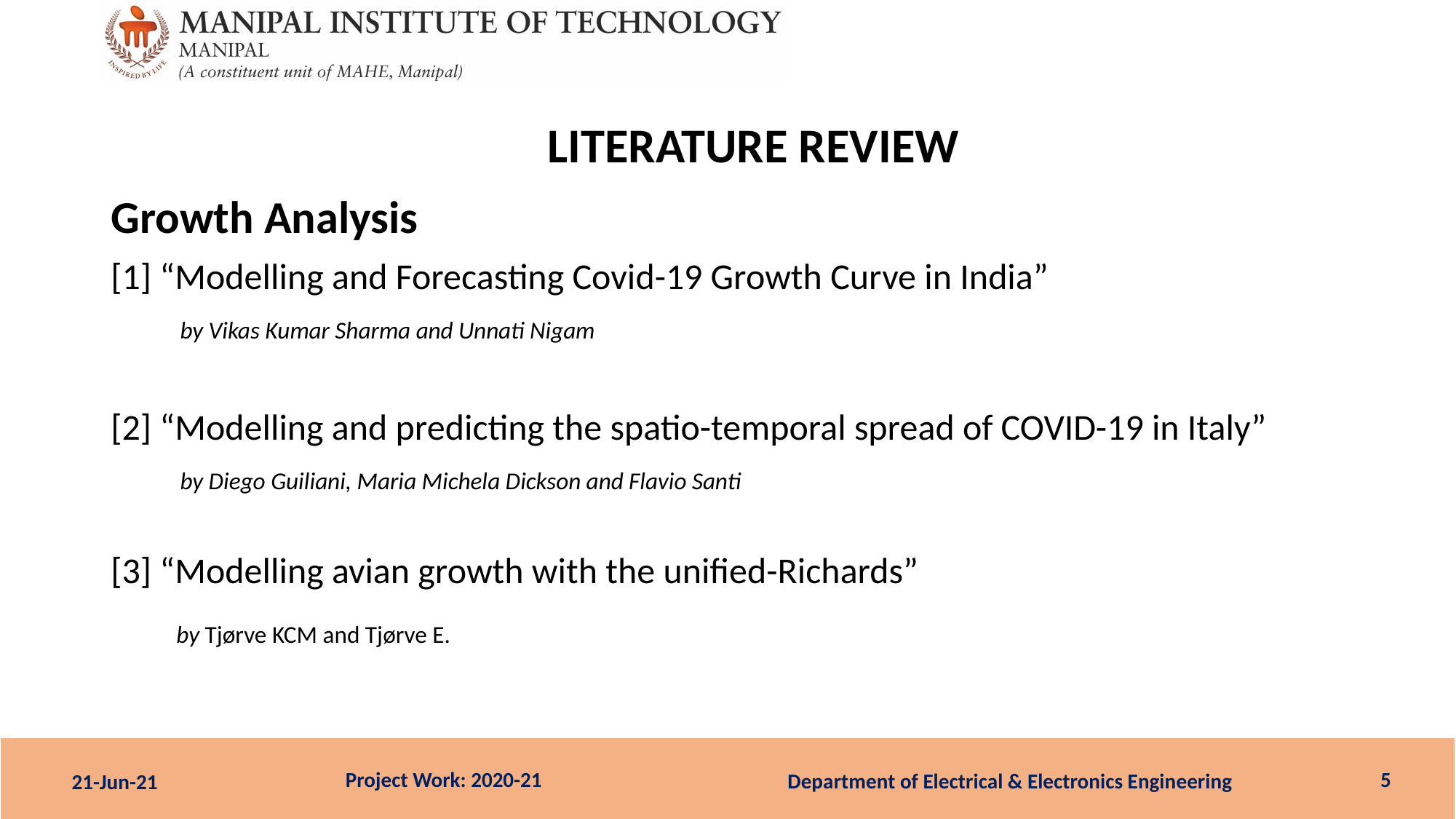

# LITERATURE REVIEW
Growth Analysis
[1] “Modelling and Forecasting Covid-19 Growth Curve in India”
          by Vikas Kumar Sharma and Unnati Nigam

[2] “Modelling and predicting the spatio-temporal spread of COVID-19 in Italy”
          by Diego Guiliani, Maria Michela Dickson and Flavio Santi

[3] “Modelling avian growth with the unified-Richards”
            by Tjørve KCM and Tjørve E.

5
Department of Electrical & Electronics Engineering
21-Jun-21